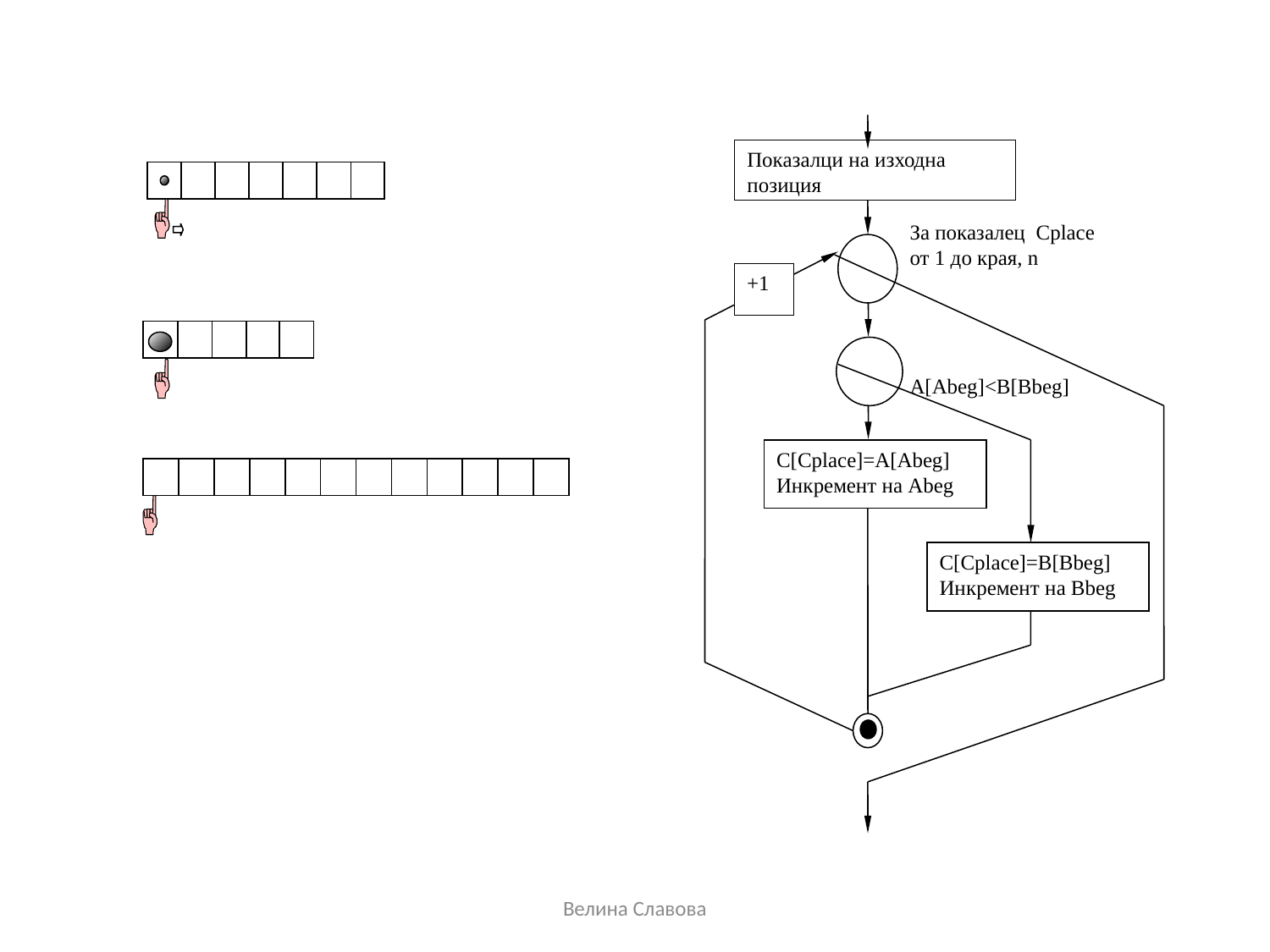

Примерна схема на управление

1     2     3
k
Показалци на изходна позиция
А

Показалец
Аbeg

За показалец  Cplace
от 1 до края, n

+1
1     2     3
m

B

Показалец
Bbeg

А[Abeg]<B[Bbeg]

C[Cplace]=А[Аbeg]
Инкремент на Аbeg

С
Показалец
Cplace

1     2     3
n = m + k
C[Cplace]=В[Bbeg]
Инкремент на Вbeg

Велина Славова